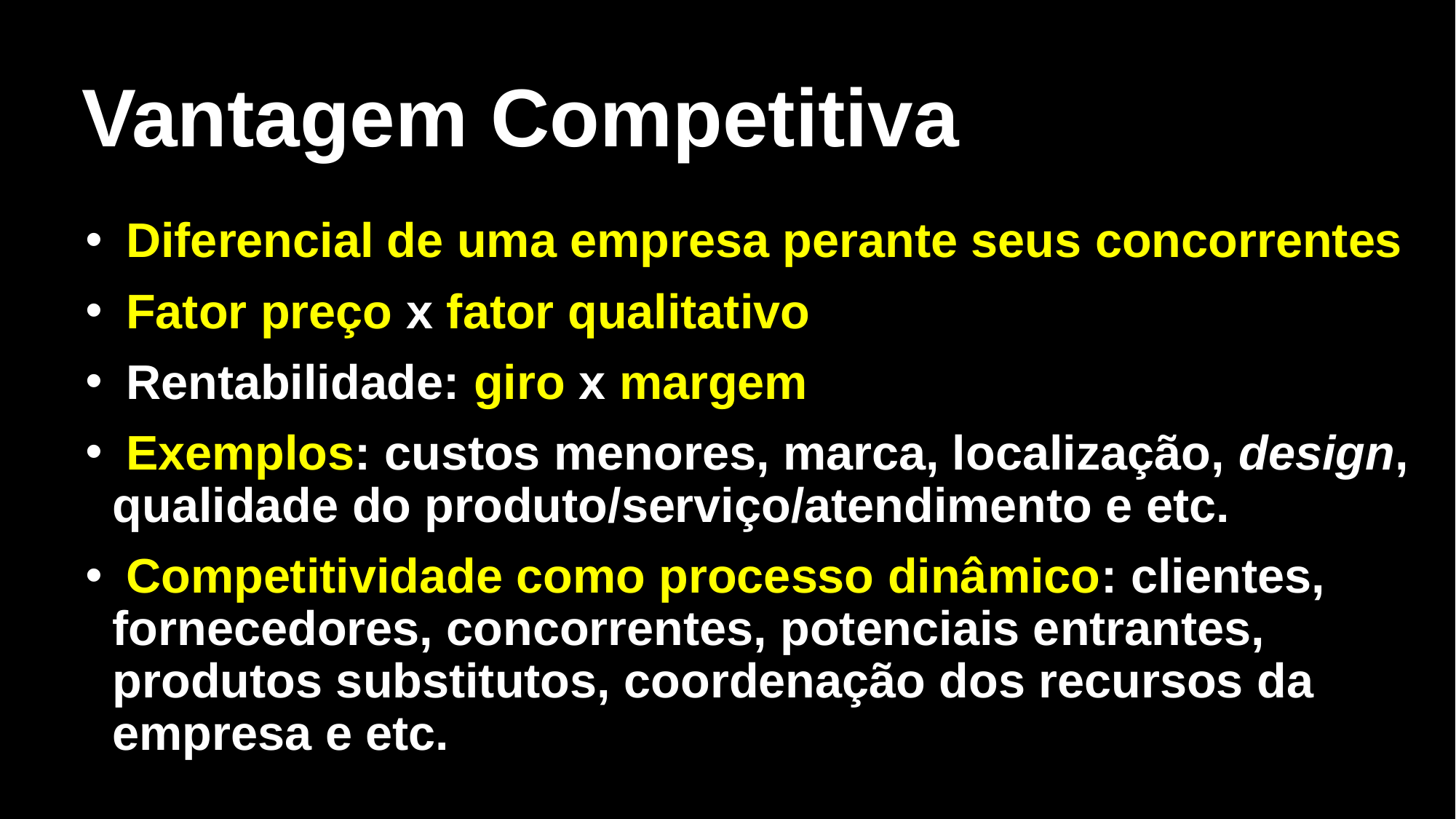

# Vantagem Competitiva
 Diferencial de uma empresa perante seus concorrentes
 Fator preço x fator qualitativo
 Rentabilidade: giro x margem
 Exemplos: custos menores, marca, localização, design, qualidade do produto/serviço/atendimento e etc.
 Competitividade como processo dinâmico: clientes, fornecedores, concorrentes, potenciais entrantes, produtos substitutos, coordenação dos recursos da empresa e etc.